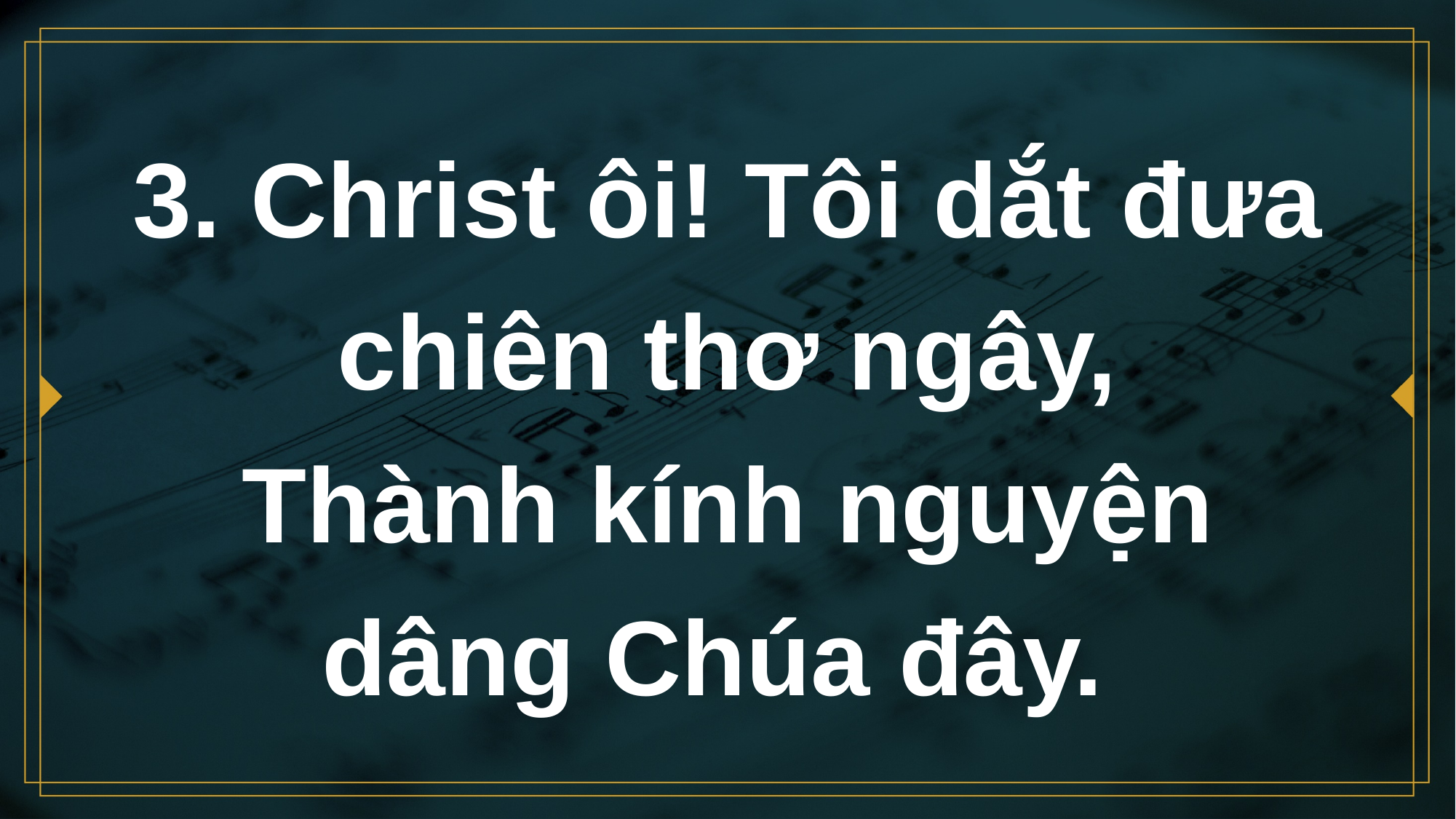

# 3. Christ ôi! Tôi dắt đưa chiên thơ ngây, Thành kính nguyện dâng Chúa đây.